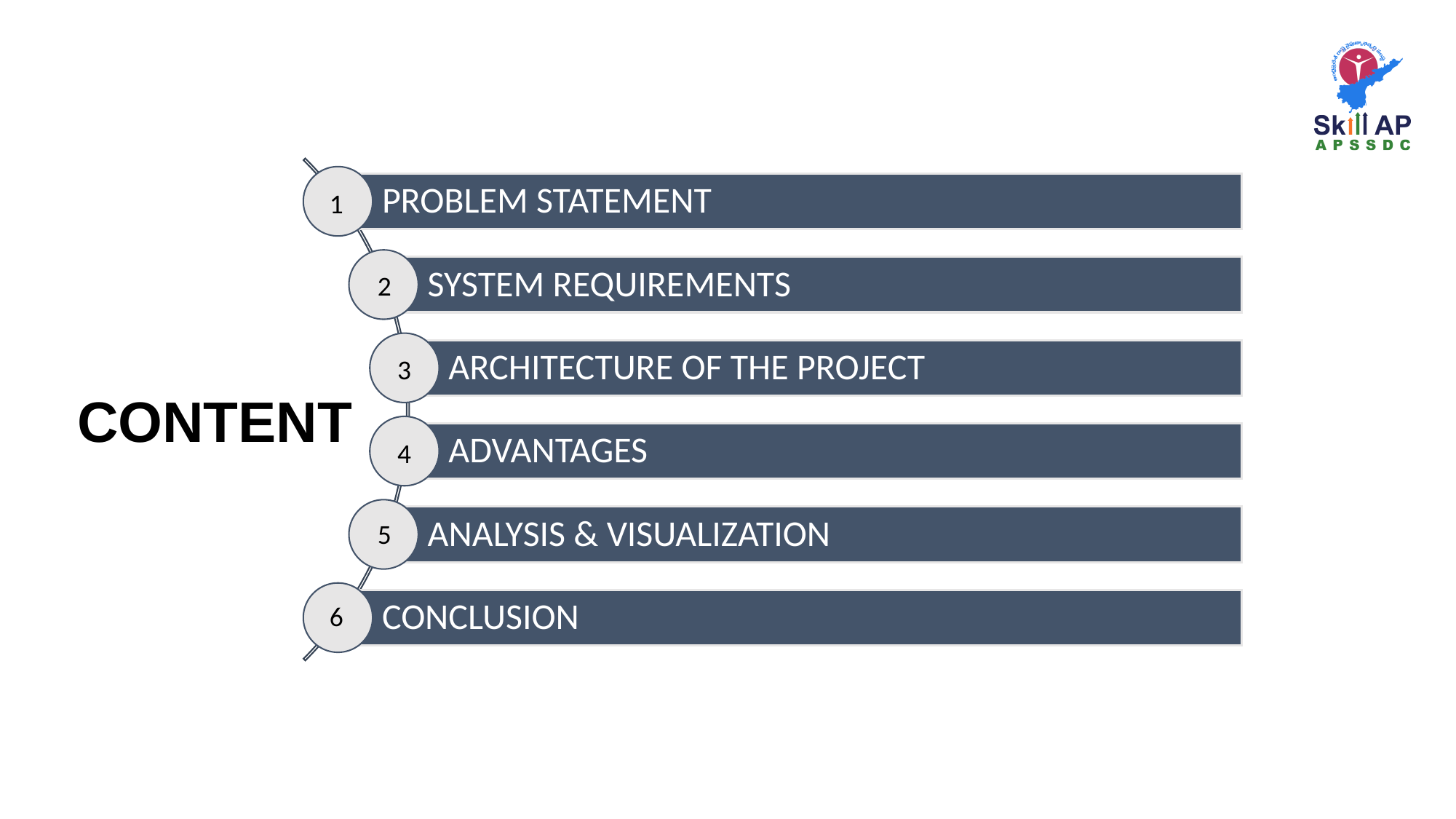

PROBLEM STATEMENT
SYSTEM REQUIREMENTS
ARCHITECTURE OF THE PROJECT
ADVANTAGES
ANALYSIS & VISUALIZATION
CONCLUSION
1
2
3
CONTENT
4
5
6